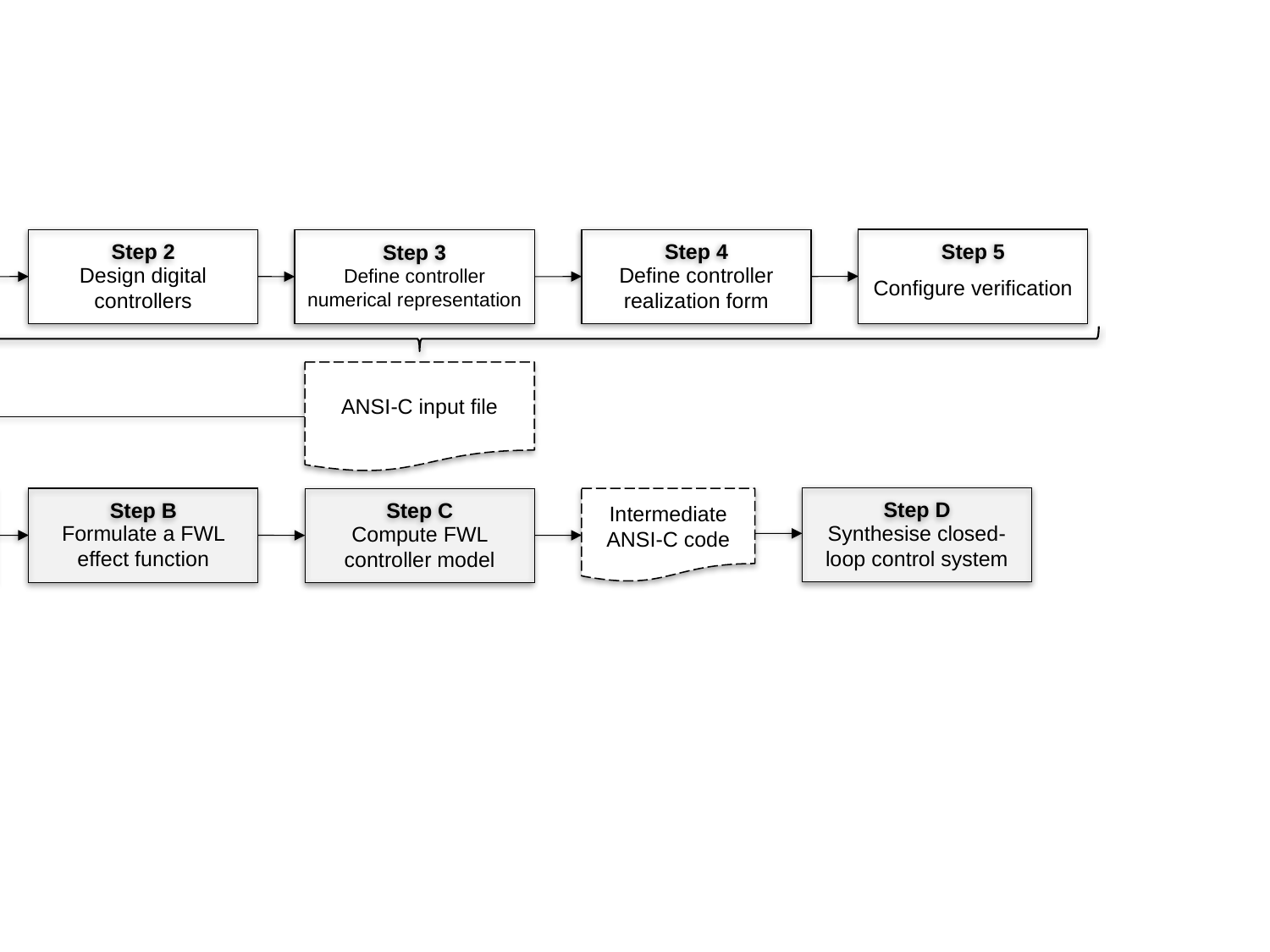

User

Configure verification
Step 5

Define controller realization form
Step 4

Design digital controllers
Step 2

Determine plant model and intervals
Step 1

Define controller numerical representation
Step 3

ANSI-C input file

Synthesise closed-loop control system
Step D

Formulate a FWL effect function

Construct a non-deterministic plant model
Step B

Step A

Compute FWL controller model
Intermediate
ANSI-C code
Step C

DSVerifier